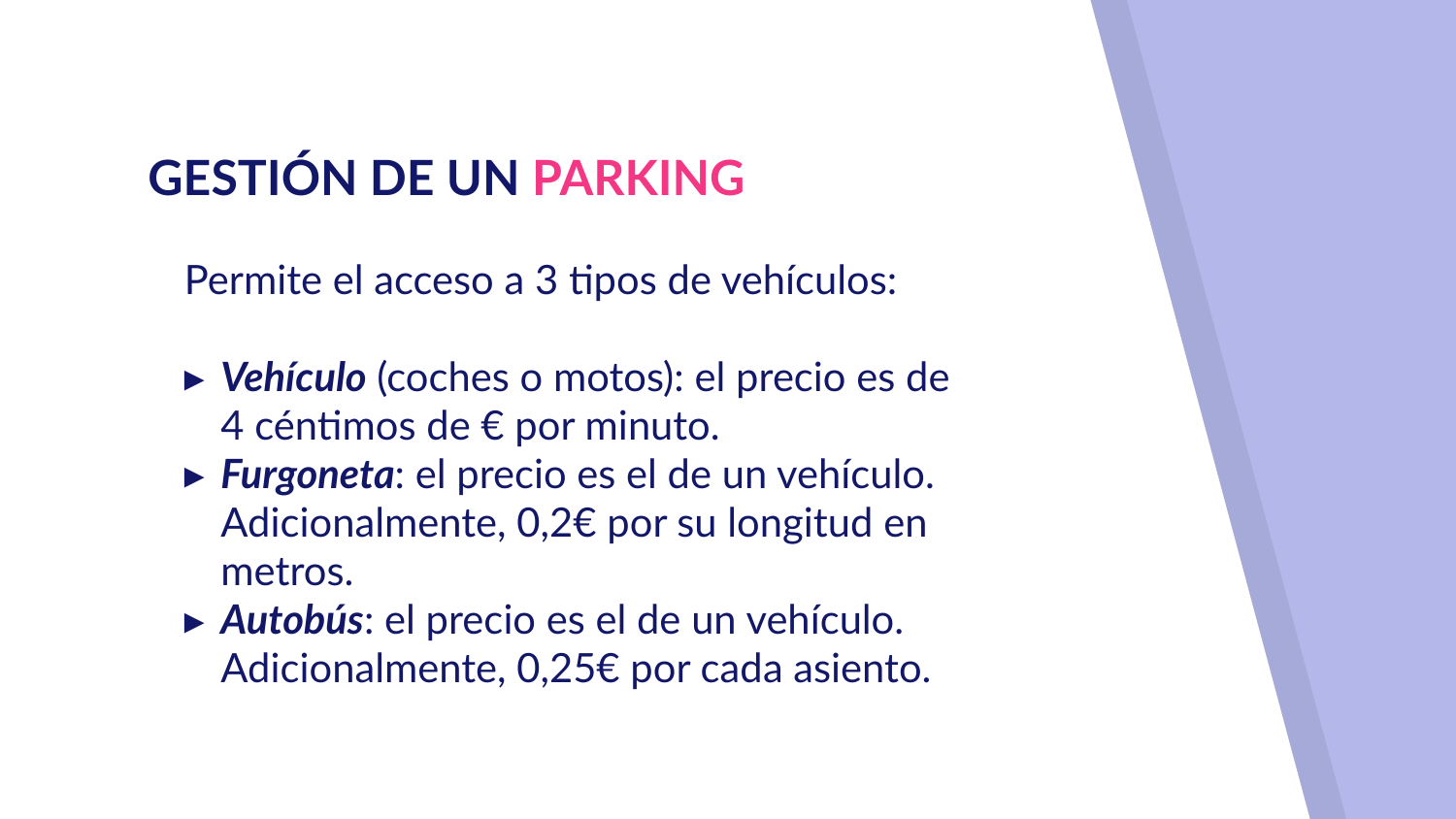

# GESTIÓN DE UN PARKING
Permite el acceso a 3 tipos de vehículos:

Vehículo (coches o motos): el precio es de 4 céntimos de € por minuto.
Furgoneta: el precio es el de un vehículo. Adicionalmente, 0,2€ por su longitud en metros.
Autobús: el precio es el de un vehículo. Adicionalmente, 0,25€ por cada asiento.